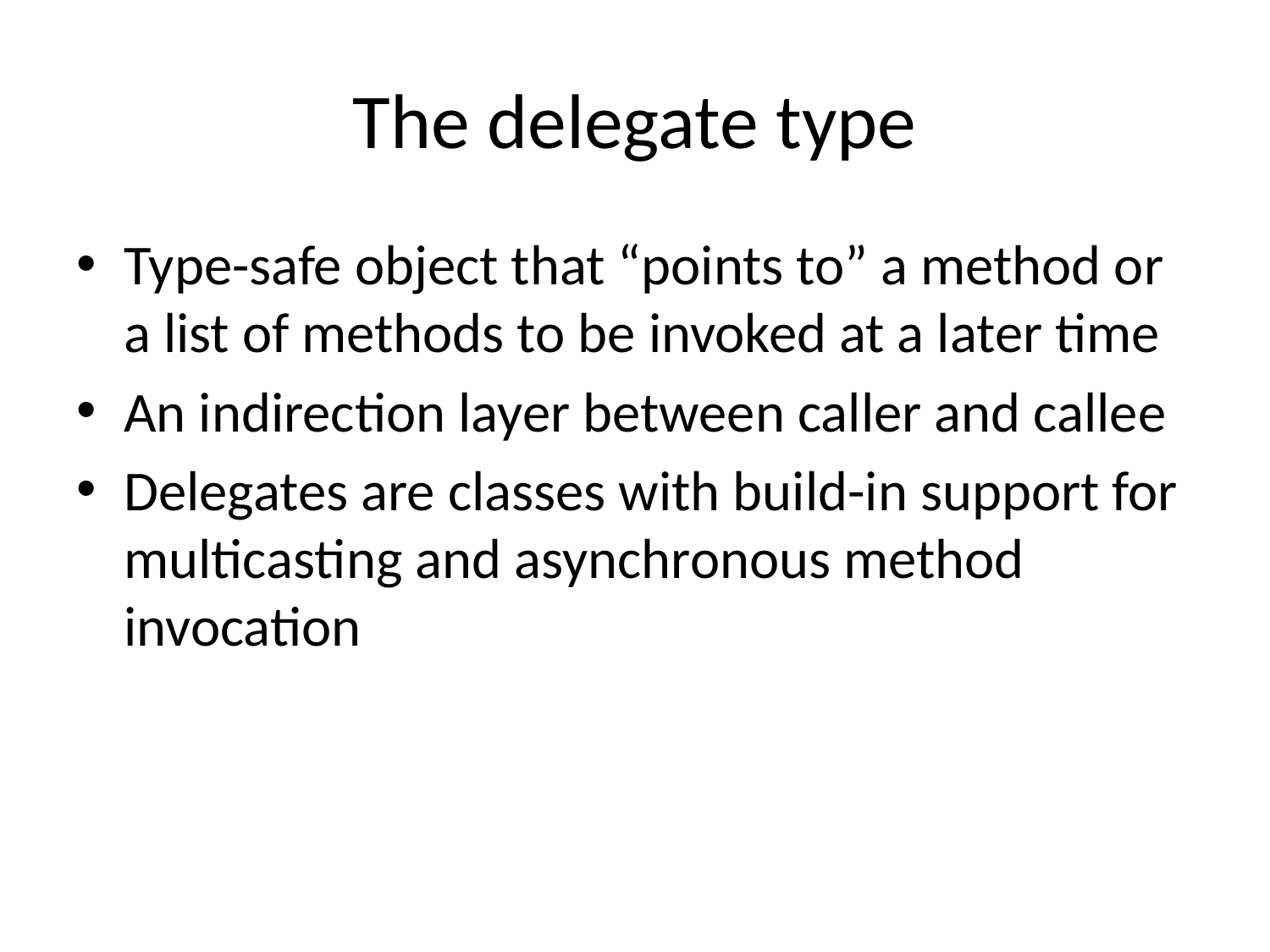

# The delegate type
Type-safe object that “points to” a method or a list of methods to be invoked at a later time
An indirection layer between caller and callee
Delegates are classes with build-in support for multicasting and asynchronous method invocation